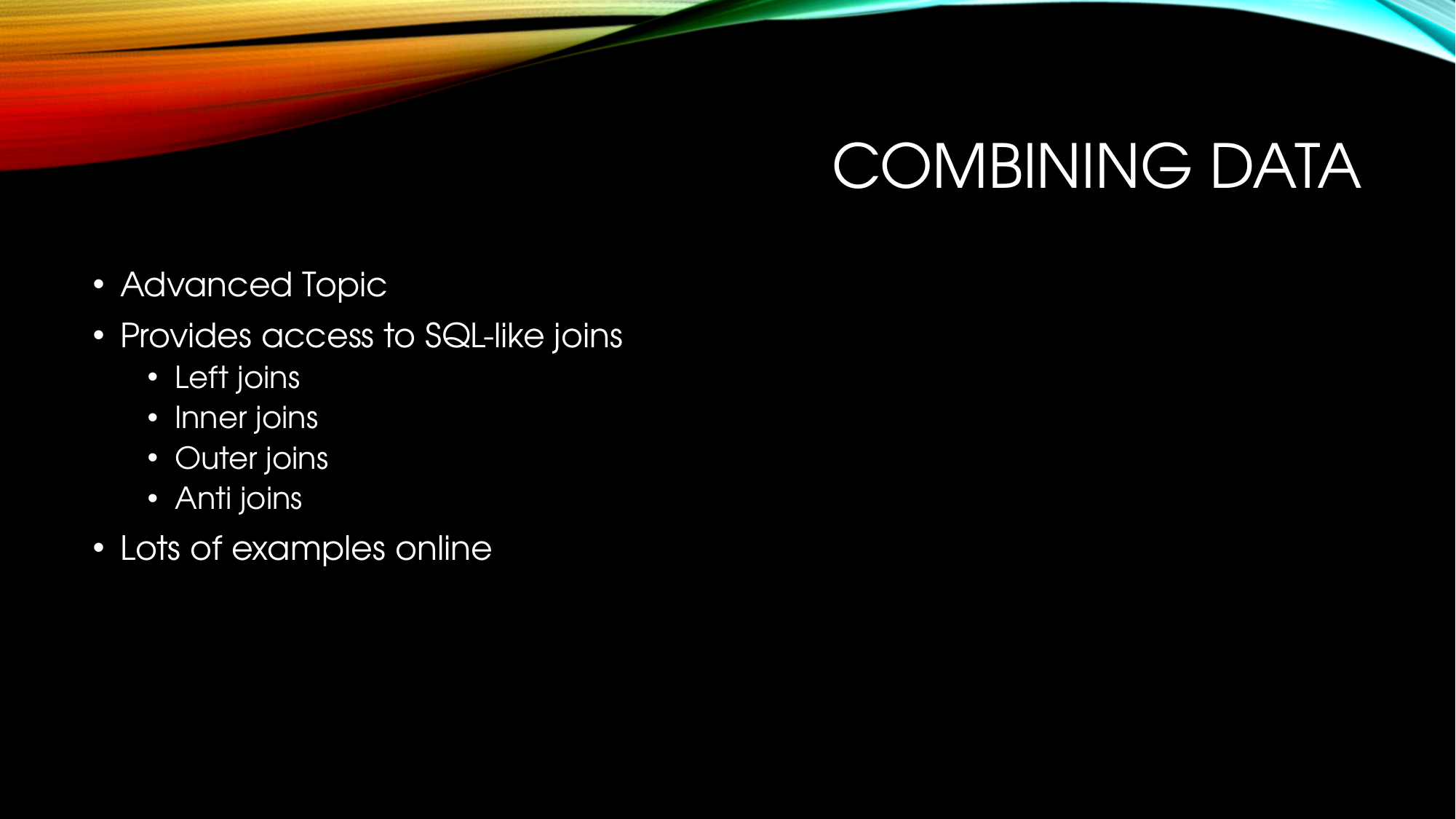

# Combining data
Advanced Topic
Provides access to SQL-like joins
Left joins
Inner joins
Outer joins
Anti joins
Lots of examples online